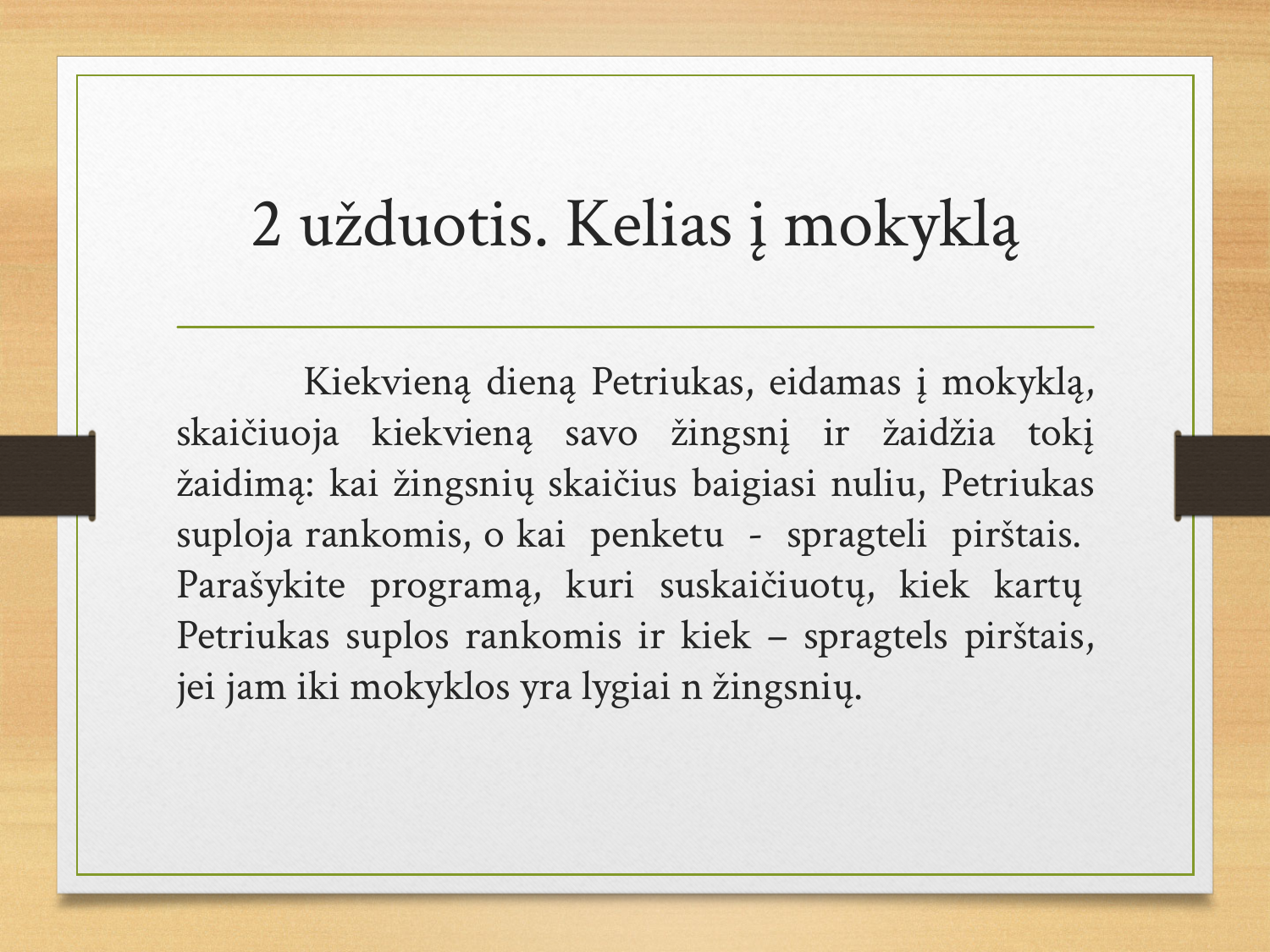

# 2 užduotis. Kelias į mokyklą
	Kiekvieną dieną Petriukas, eidamas į mokyklą, skaičiuoja kiekvieną savo žingsnį ir žaidžia tokį žaidimą: kai žingsnių skaičius baigiasi nuliu, Petriukas suploja rankomis, o kai  penketu  -  spragteli  pirštais.  Parašykite  programą,  kuri  suskaičiuotų,  kiek  kartų  Petriukas suplos rankomis ir kiek – spragtels pirštais, jei jam iki mokyklos yra lygiai n žingsnių.